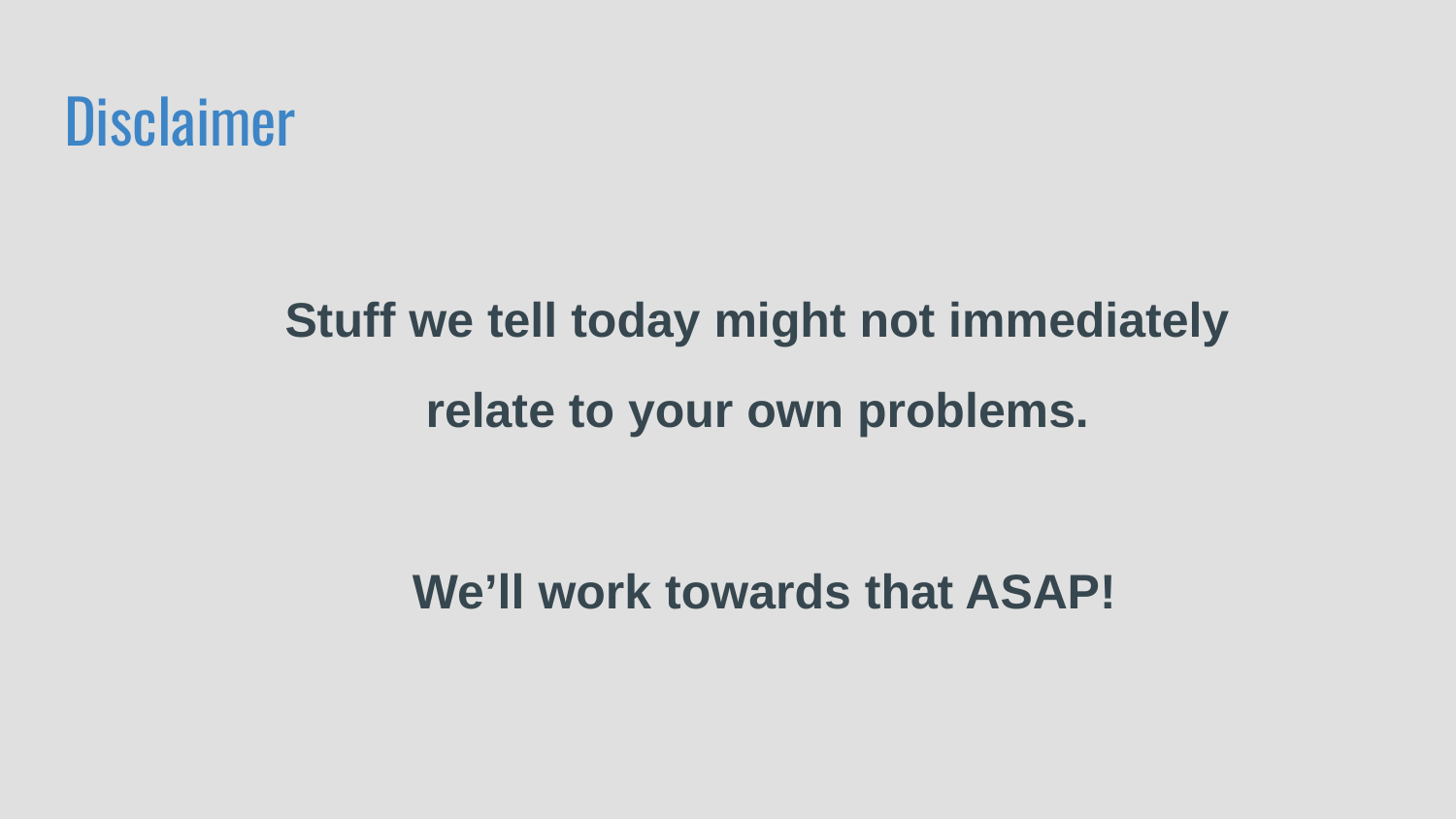

# Disclaimer

Stuff we tell today might not immediately
relate to your own problems.

We’ll work towards that ASAP!